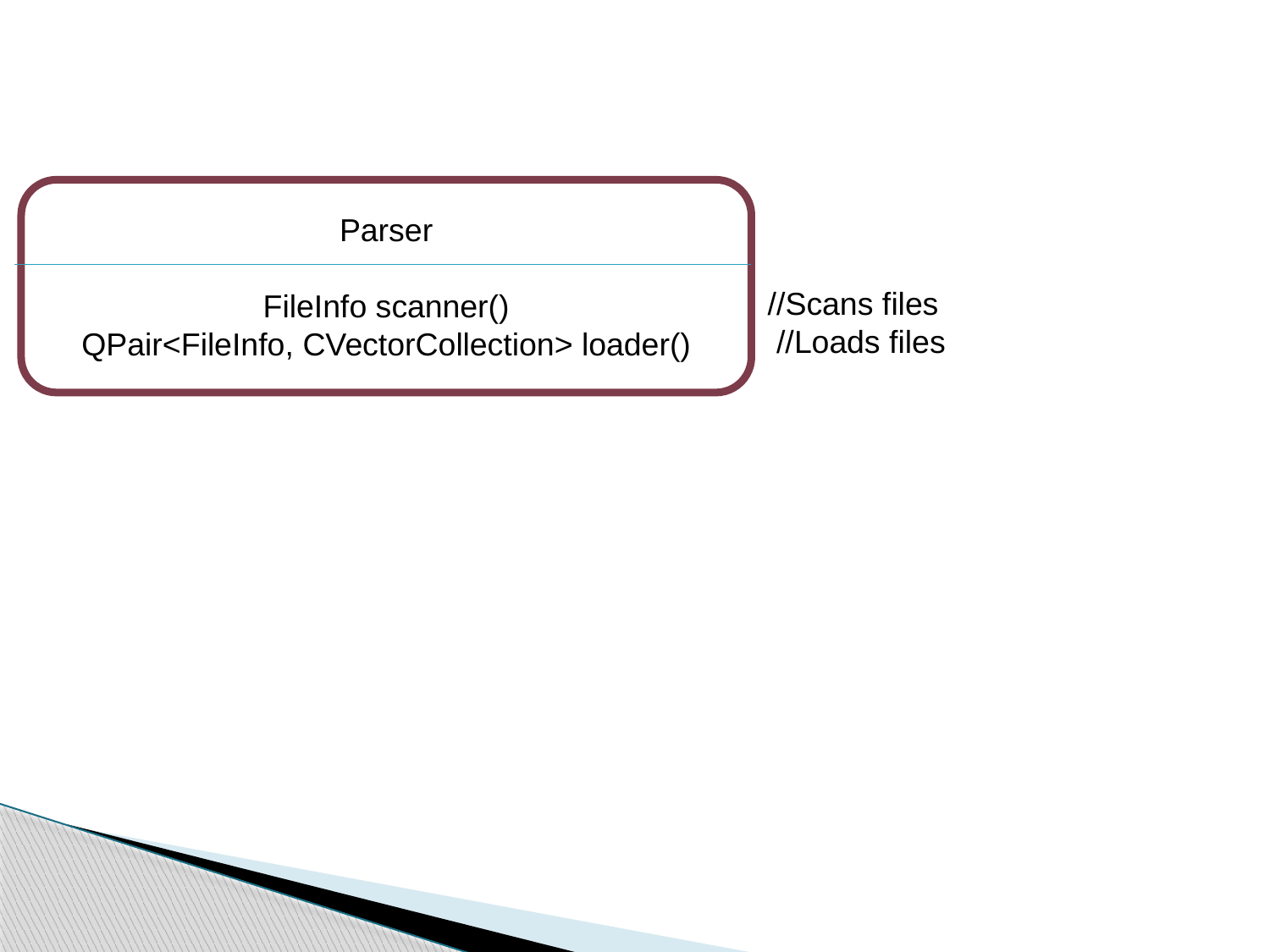

Parser

FileInfo scanner()
QPair<FileInfo, CVectorCollection> loader()
//Scans files
 //Loads files